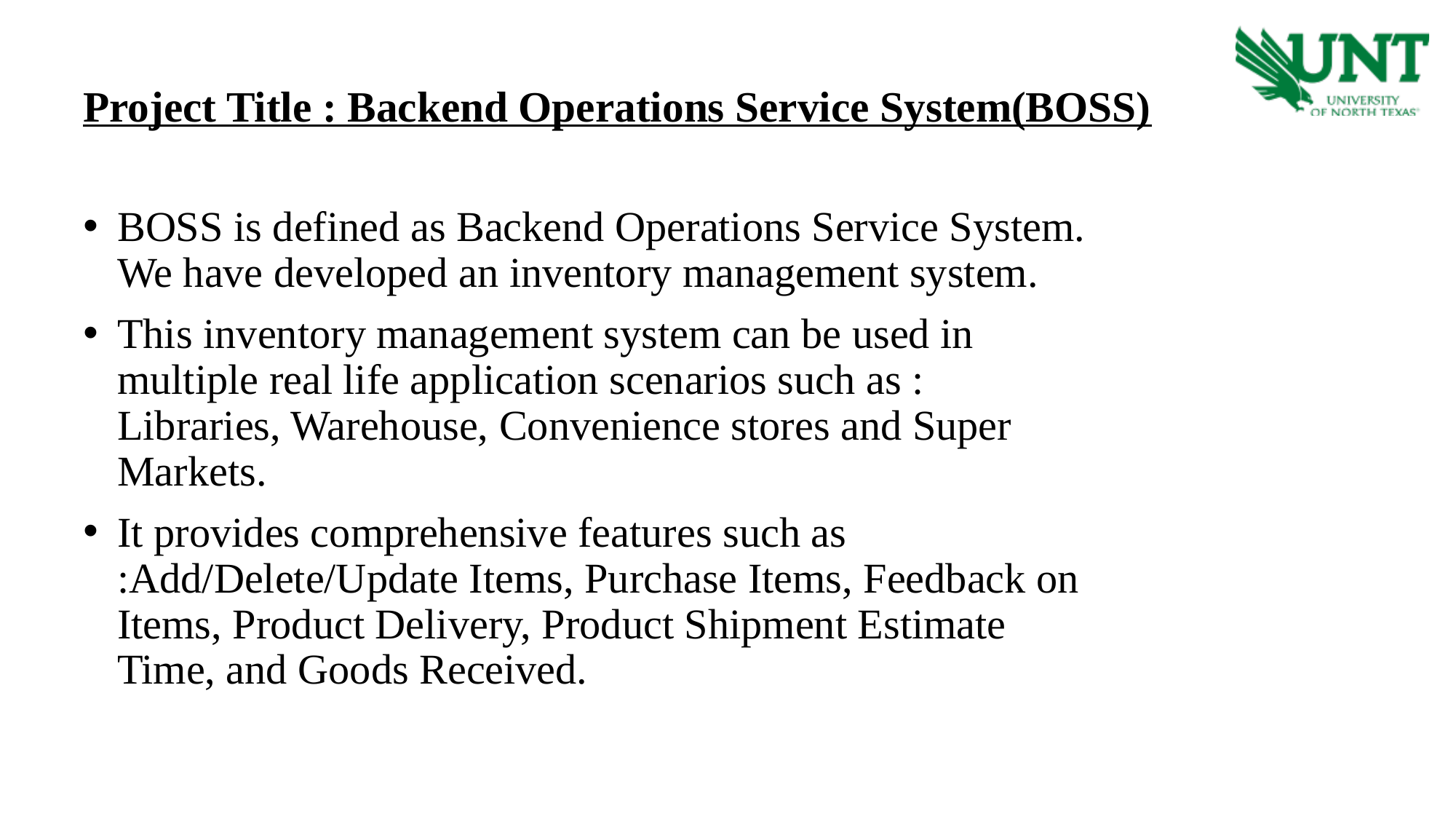

Project Title : Backend Operations Service System(BOSS)
BOSS is defined as Backend Operations Service System. We have developed an inventory management system.
This inventory management system can be used in multiple real life application scenarios such as : Libraries, Warehouse, Convenience stores and Super Markets.
It provides comprehensive features such as :Add/Delete/Update Items, Purchase Items, Feedback on Items, Product Delivery, Product Shipment Estimate Time, and Goods Received.